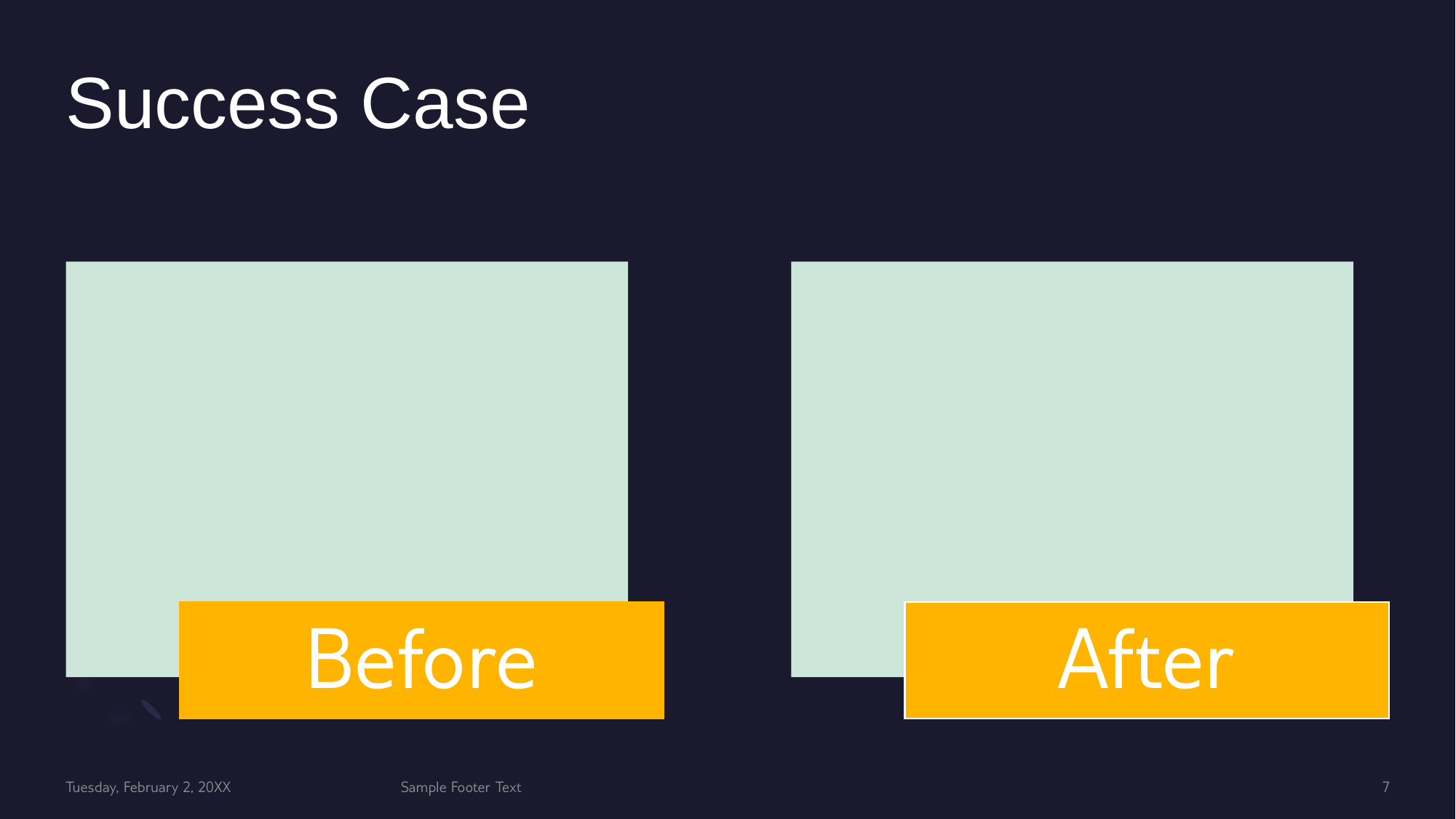

# Success Case
Before
After
Tuesday, February 2, 20XX
Sample Footer Text
7